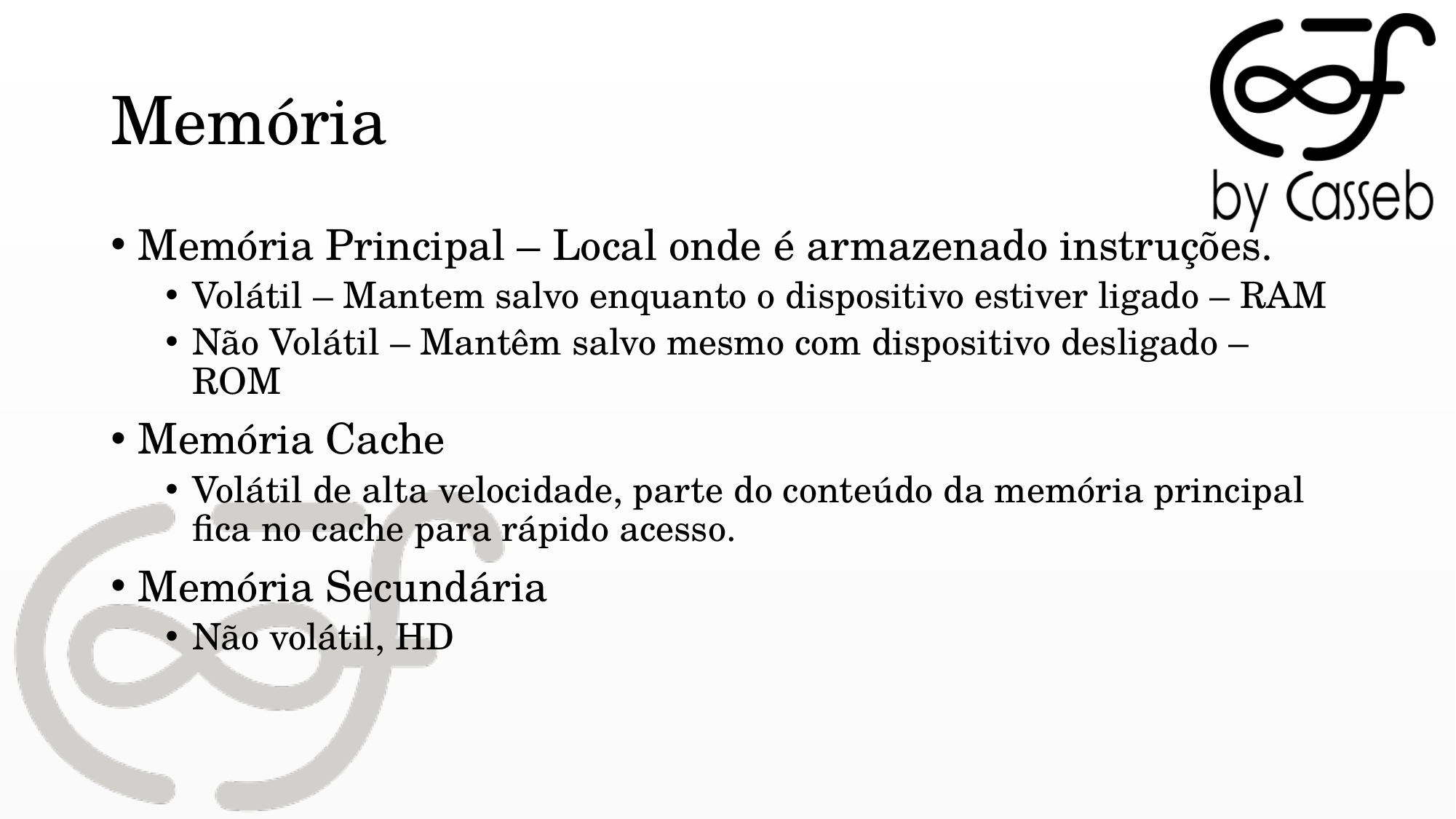

# Memória
Memória Principal – Local onde é armazenado instruções.
Volátil – Mantem salvo enquanto o dispositivo estiver ligado – RAM
Não Volátil – Mantêm salvo mesmo com dispositivo desligado – ROM
Memória Cache
Volátil de alta velocidade, parte do conteúdo da memória principal fica no cache para rápido acesso.
Memória Secundária
Não volátil, HD